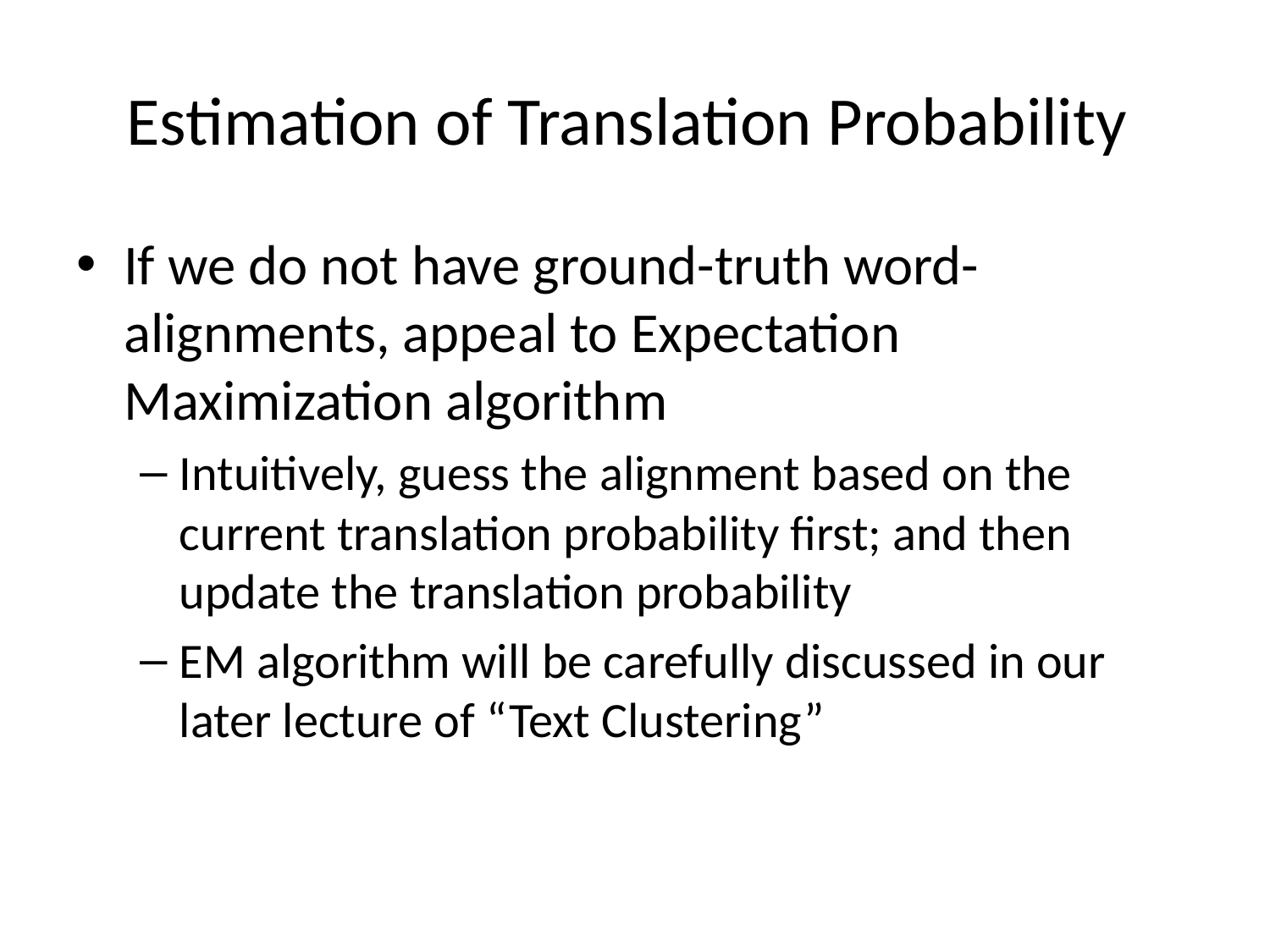

# Estimation of Translation Probability
If we do not have ground-truth word-alignments, appeal to Expectation Maximization algorithm
Intuitively, guess the alignment based on the current translation probability first; and then update the translation probability
EM algorithm will be carefully discussed in our later lecture of “Text Clustering”